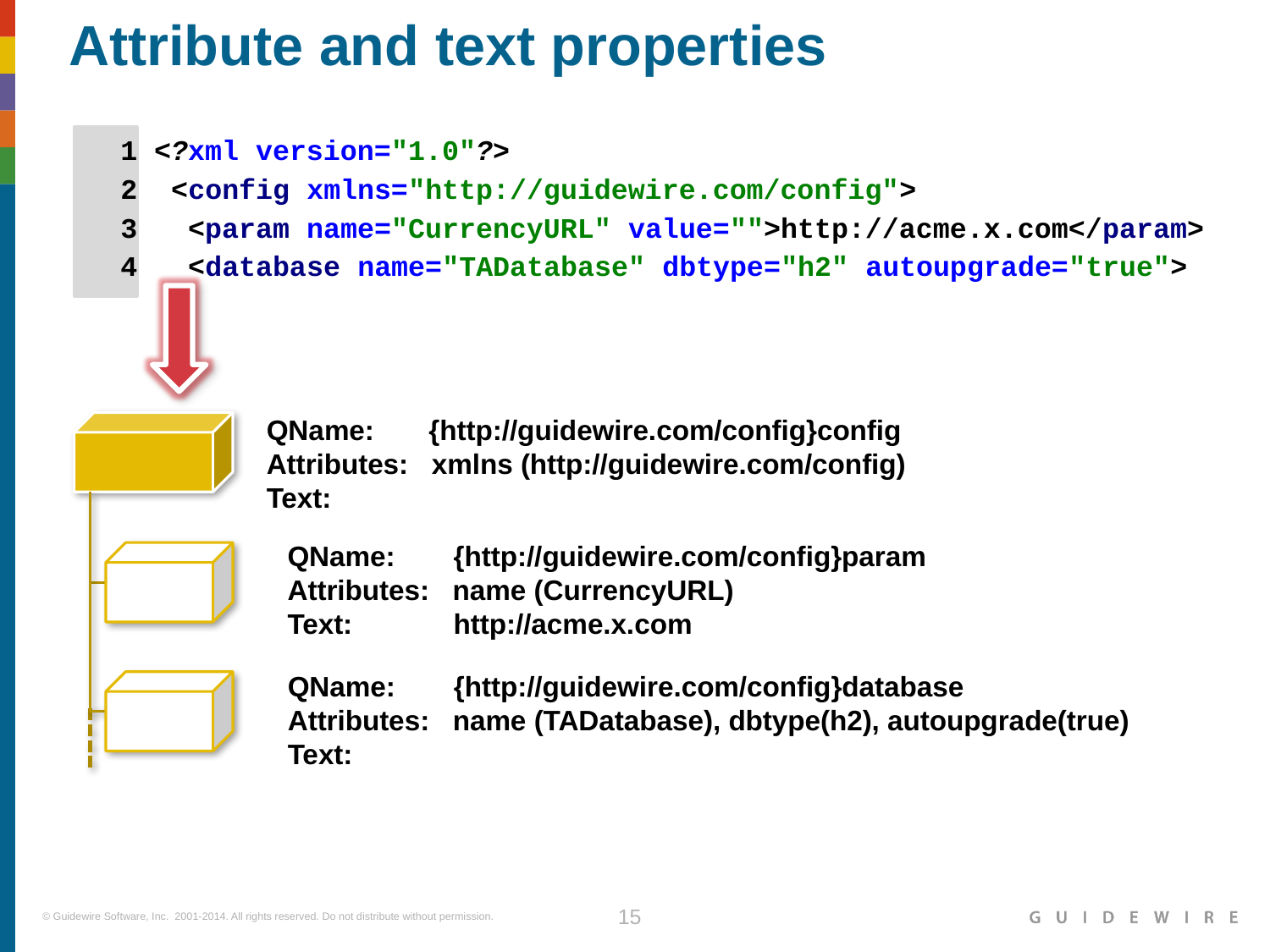

# Attribute and text properties

  1 <?xml version="1.0"?>
  2  <config xmlns="http://guidewire.com/config">
  3   <param name="CurrencyURL" value="">http://acme.x.com</param>
  4   <database name="TADatabase" dbtype="h2" autoupgrade="true">

QName:       {http://guidewire.com/config}config
Attributes:   xmlns (http://guidewire.com/config)
Text:
QName:	     {http://guidewire.com/config}param
Attributes:   name (CurrencyURL)
Text:	     http://acme.x.com
QName:	     {http://guidewire.com/config}database
Attributes:   name (TADatabase), dbtype(h2), autoupgrade(true)
Text: